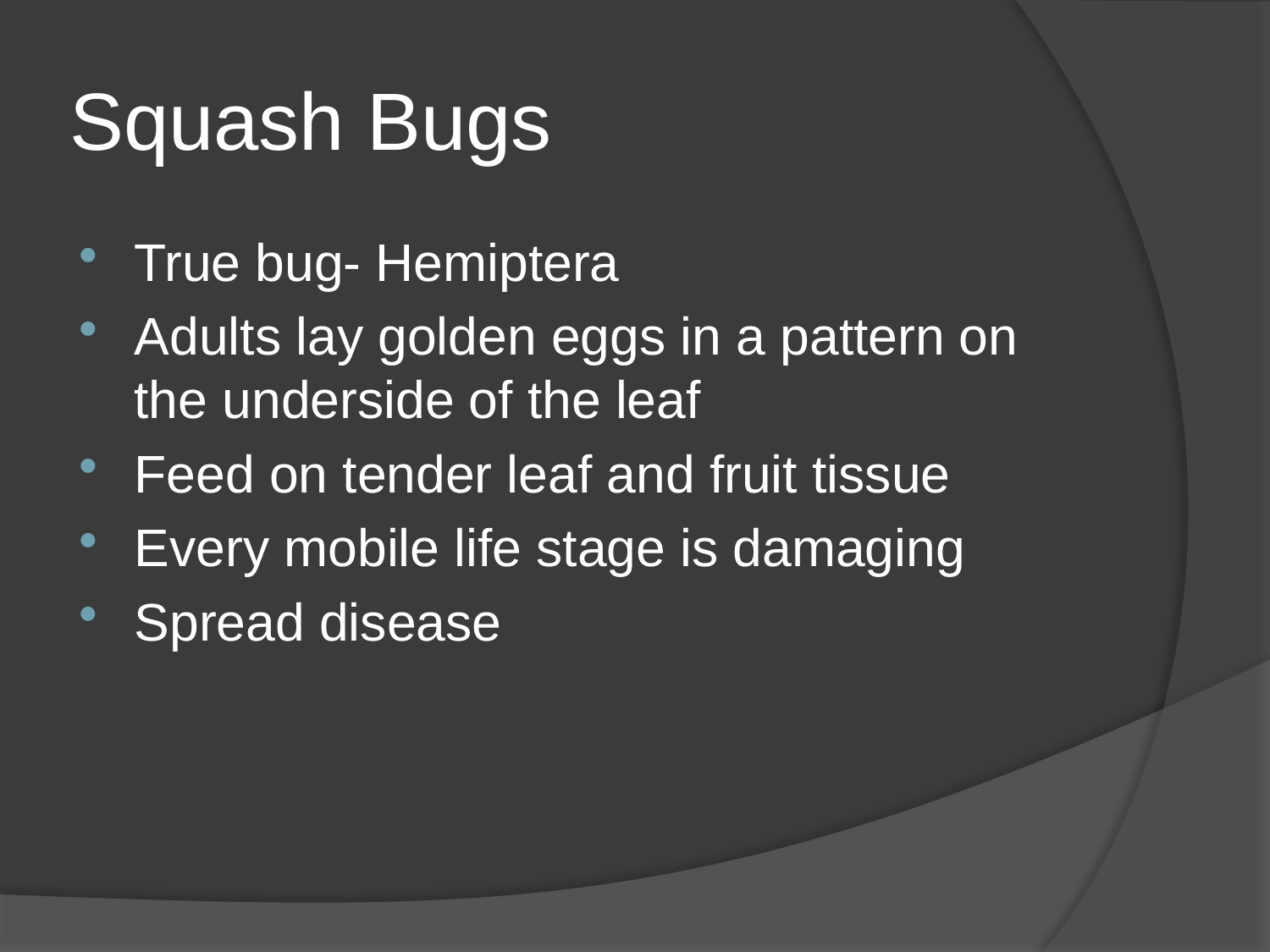

# Squash Bugs
True bug- Hemiptera
Adults lay golden eggs in a pattern on the underside of the leaf
Feed on tender leaf and fruit tissue
Every mobile life stage is damaging
Spread disease